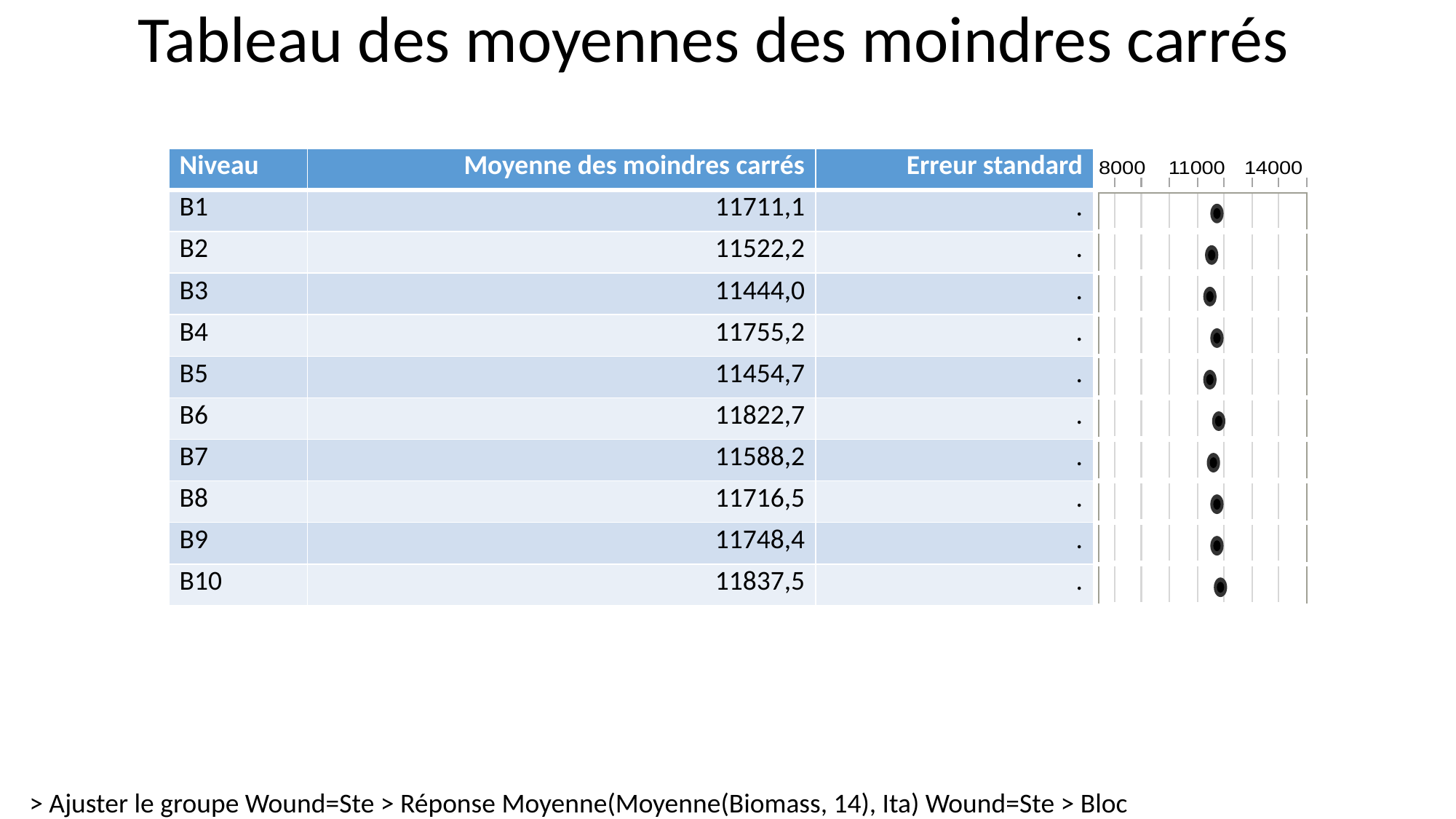

# Tableau des moyennes des moindres carrés
| Niveau | Moyenne des moindres carrés | Erreur standard |  |
| --- | --- | --- | --- |
| B1 | 11711,1 | . |  |
| B2 | 11522,2 | . |  |
| B3 | 11444,0 | . |  |
| B4 | 11755,2 | . |  |
| B5 | 11454,7 | . |  |
| B6 | 11822,7 | . |  |
| B7 | 11588,2 | . |  |
| B8 | 11716,5 | . |  |
| B9 | 11748,4 | . |  |
| B10 | 11837,5 | . |  |
> Ajuster le groupe Wound=Ste > Réponse Moyenne(Moyenne(Biomass, 14), Ita) Wound=Ste > Bloc